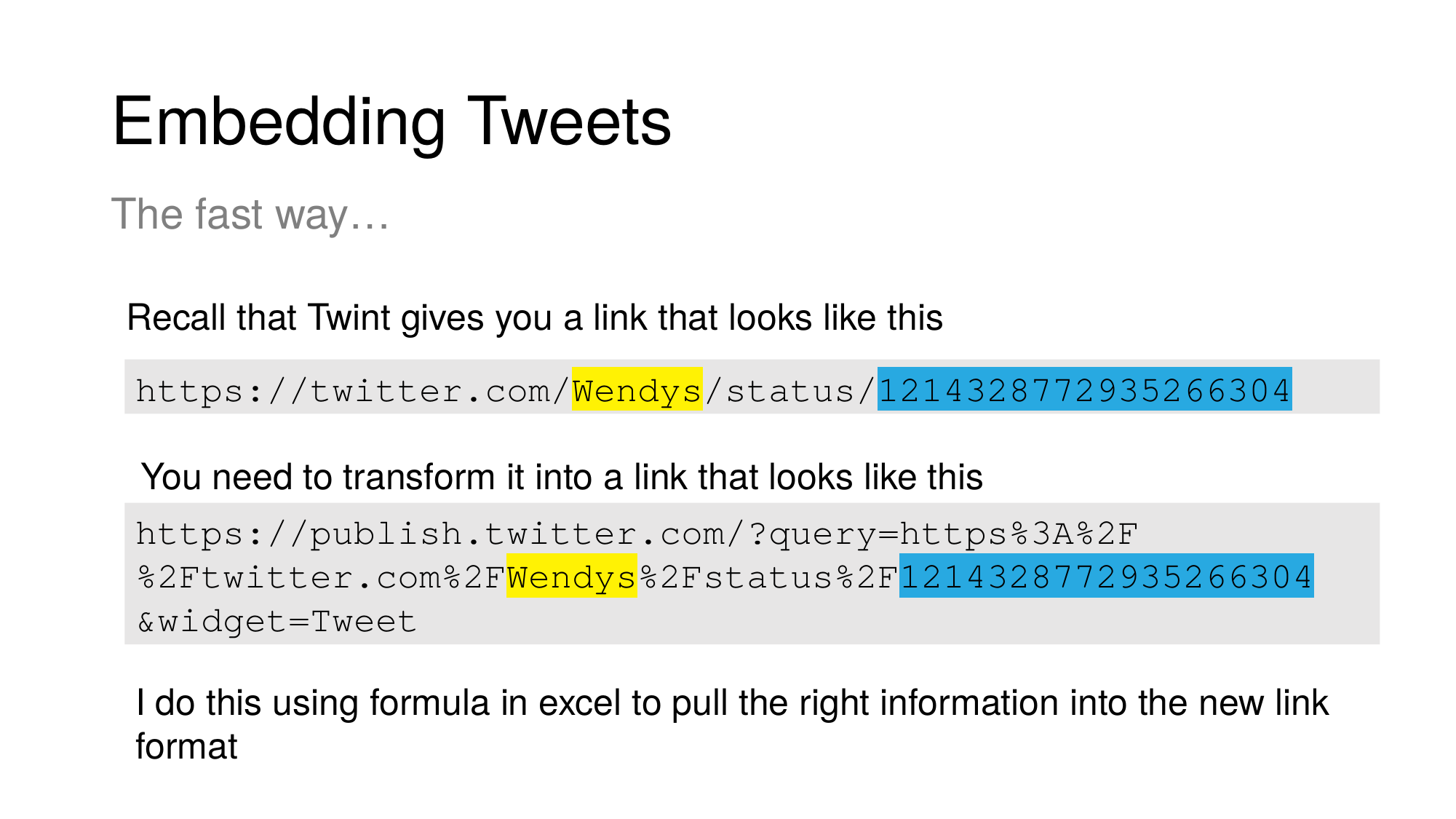

# Embedding Tweets
The fast way…
Recall that Twint gives you a link that looks like this
https://twitter.com/Wendys/status/1214328772935266304
You need to transform it into a link that looks like this
https://publish.twitter.com/?query=https%3A%2F%2Ftwitter.com%2FWendys%2Fstatus%2F1214328772935266304 &widget=Tweet
I do this using formula in excel to pull the right information into the new link format